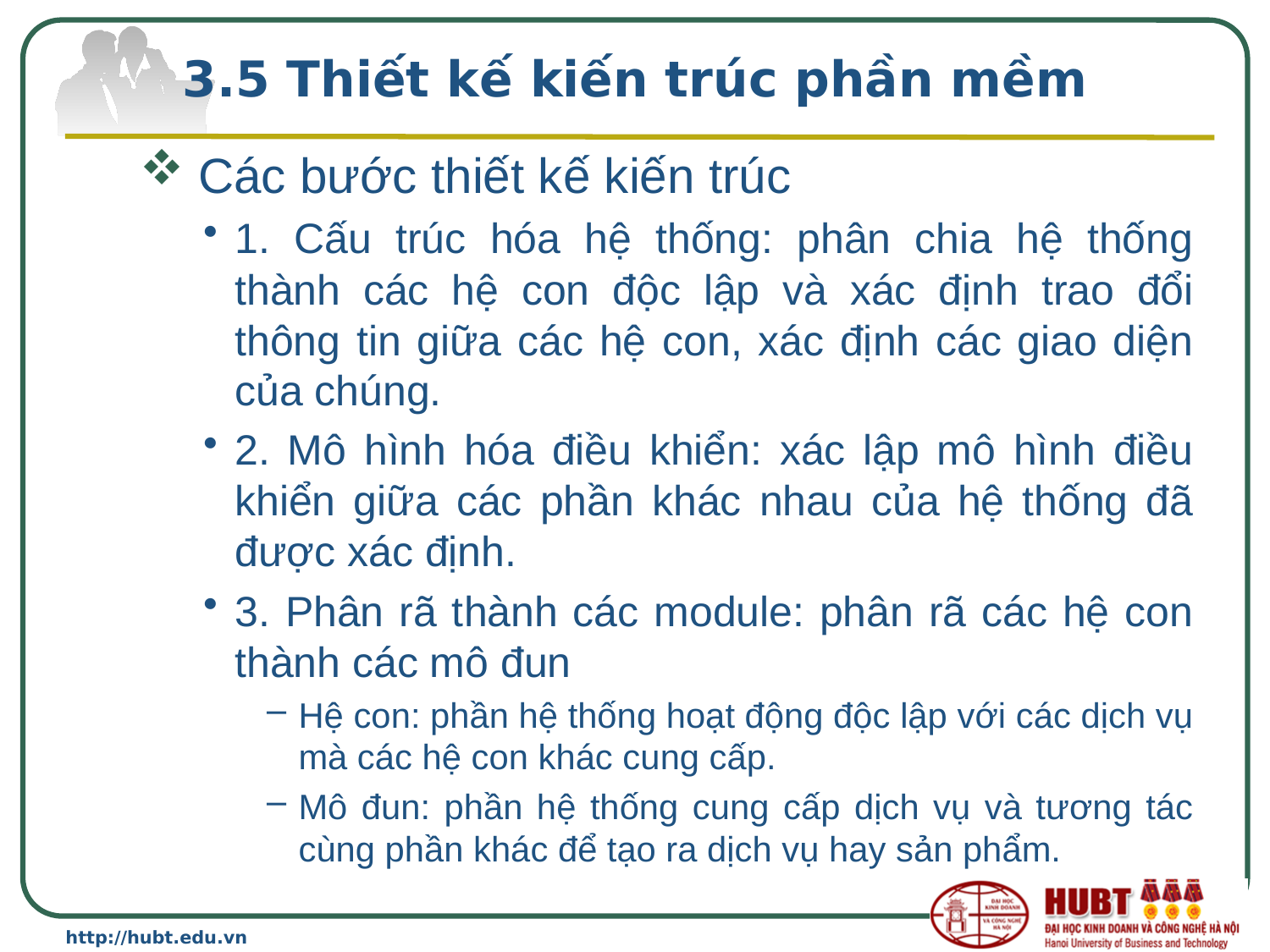

# 3.5 Thiết kế kiến trúc phần mềm
 Các bước thiết kế kiến trúc
1. Cấu trúc hóa hệ thống: phân chia hệ thống thành các hệ con độc lập và xác định trao đổi thông tin giữa các hệ con, xác định các giao diện của chúng.
2. Mô hình hóa điều khiển: xác lập mô hình điều khiển giữa các phần khác nhau của hệ thống đã được xác định.
3. Phân rã thành các module: phân rã các hệ con thành các mô đun
Hệ con: phần hệ thống hoạt động độc lập với các dịch vụ mà các hệ con khác cung cấp.
Mô đun: phần hệ thống cung cấp dịch vụ và tương tác cùng phần khác để tạo ra dịch vụ hay sản phẩm.
http://hubt.edu.vn